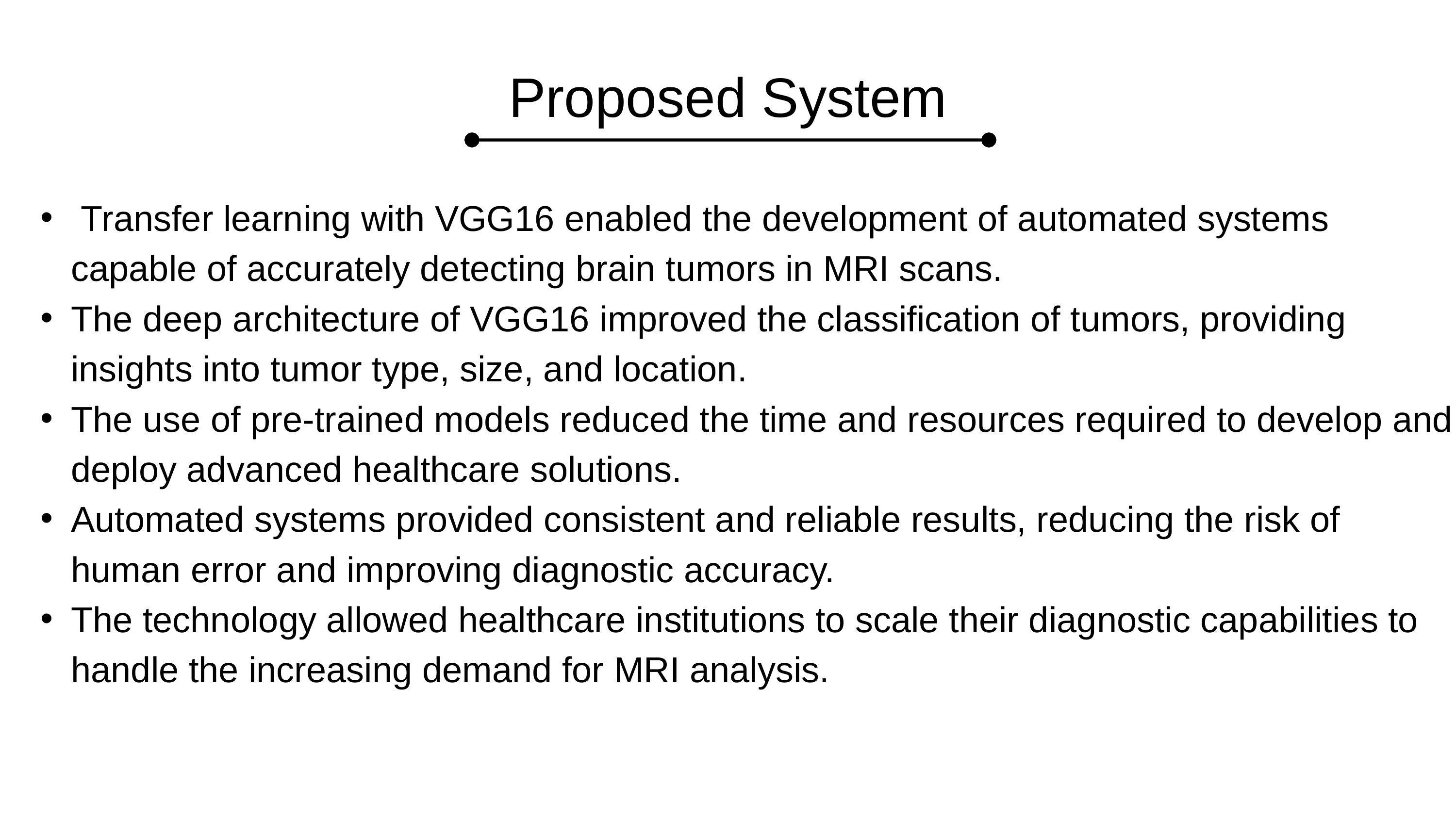

Proposed System

 Transfer learning with VGG16 enabled the development of automated systems capable of accurately detecting brain tumors in MRI scans.
The deep architecture of VGG16 improved the classification of tumors, providing insights into tumor type, size, and location.
The use of pre-trained models reduced the time and resources required to develop and deploy advanced healthcare solutions.
Automated systems provided consistent and reliable results, reducing the risk of human error and improving diagnostic accuracy.
The technology allowed healthcare institutions to scale their diagnostic capabilities to handle the increasing demand for MRI analysis.